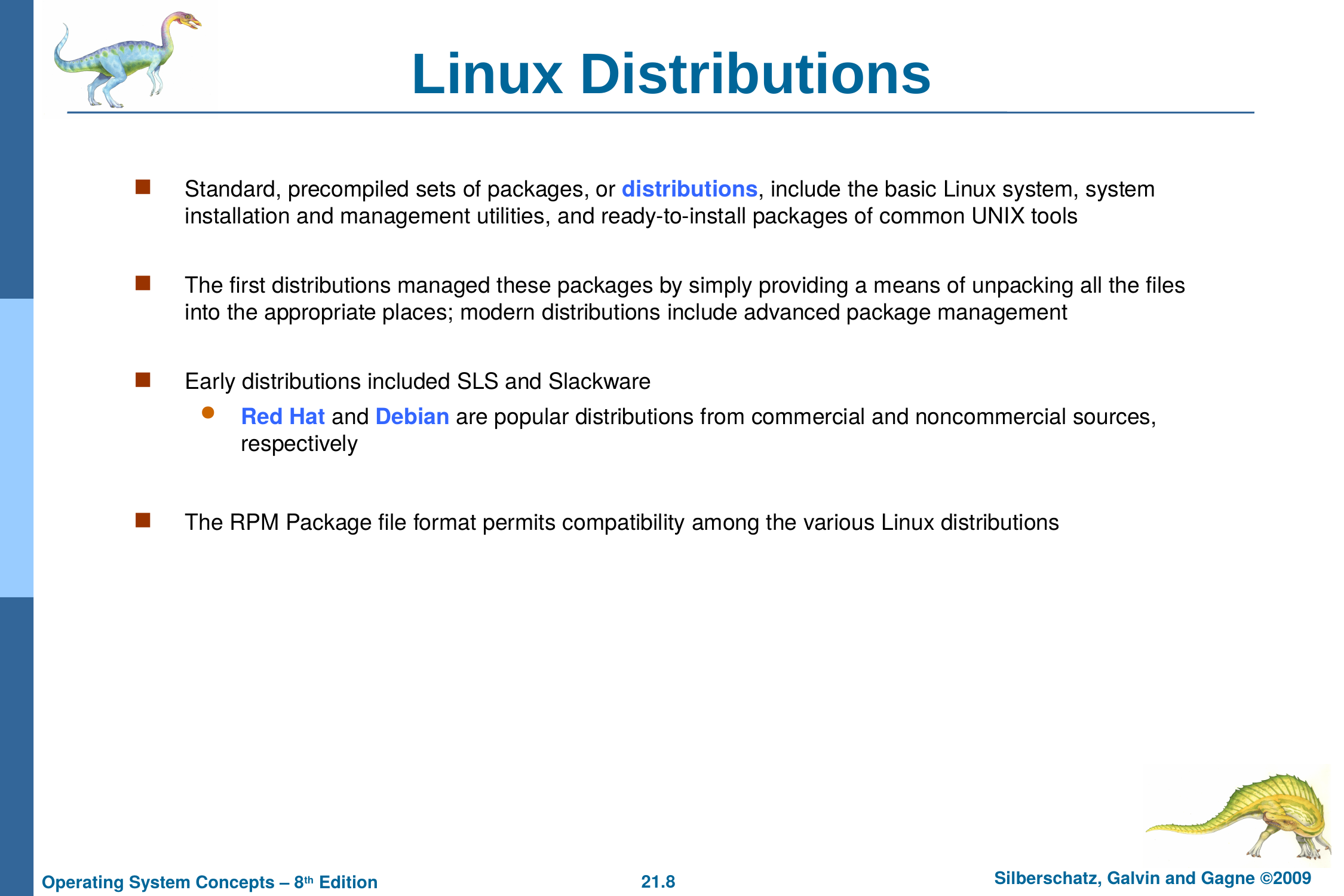

# Linux Distributions
Standard, precompiled sets of packages, or distributions, include the basic Linux system, system installation and management utilities, and ready-to-install packages of common UNIX tools

The first distributions managed these packages by simply providing a means of unpacking all the files into the appropriate places; modern distributions include advanced package management

Early distributions included SLS and Slackware
Red Hat and Debian are popular distributions from commercial and noncommercial sources, respectively

The RPM Package file format permits compatibility among the various Linux distributions